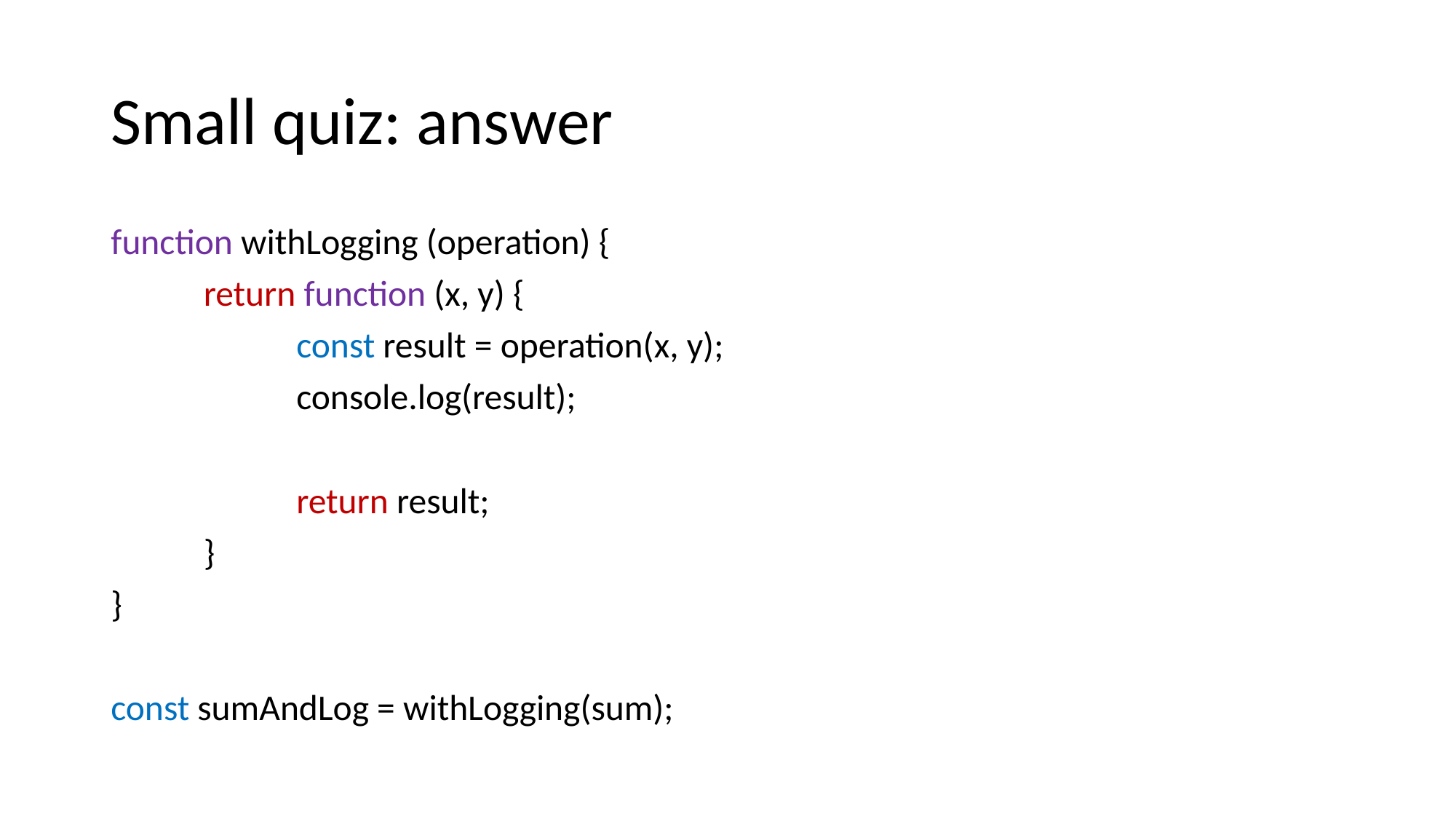

# Small quiz: answer
function withLogging (operation) {
	return function (x, y) {
		const result = operation(x, y);
		console.log(result);

		return result;
	}
}

const sumAndLog = withLogging(sum);